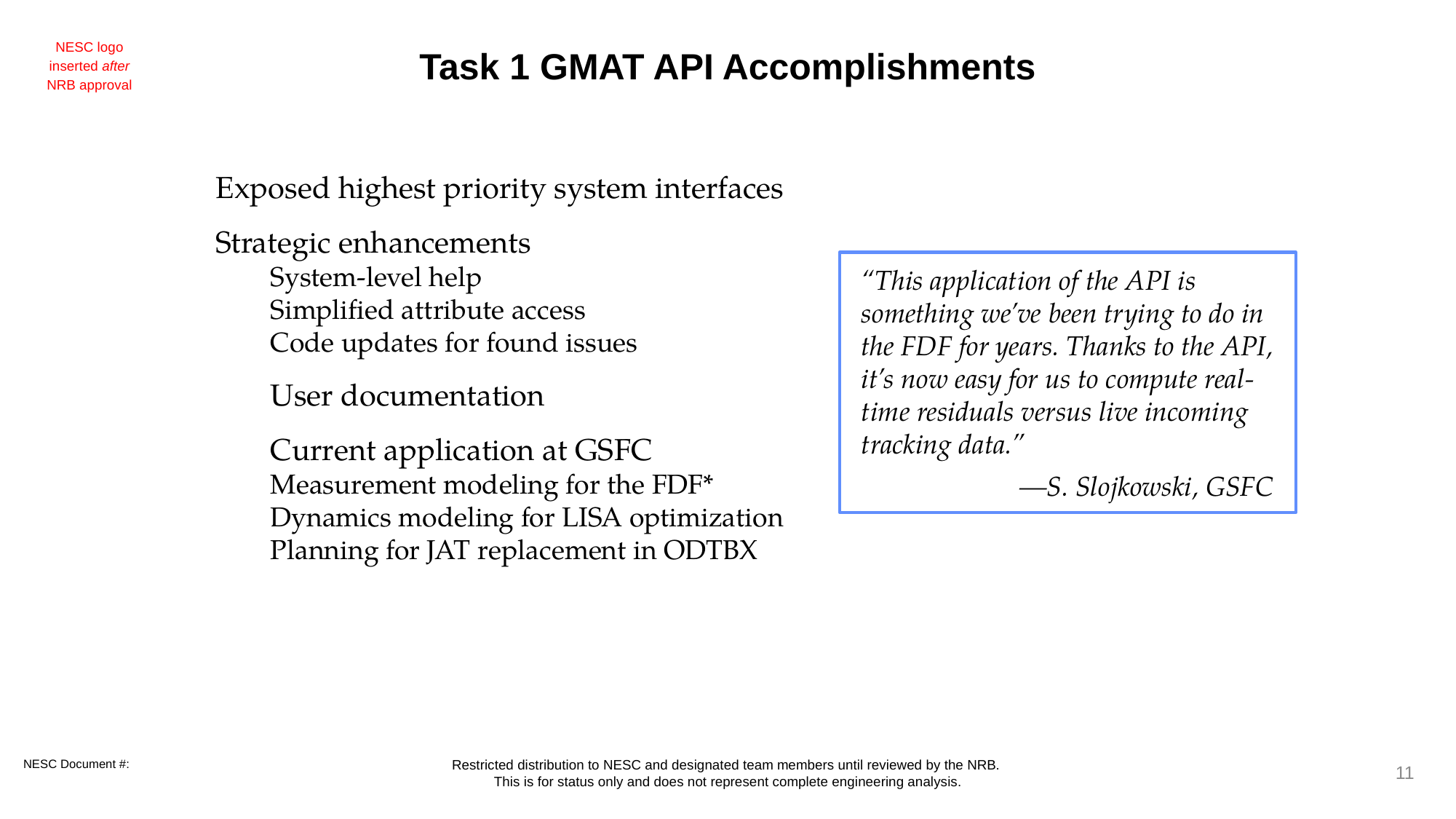

Task 1 GMAT API Accomplishments
Exposed highest priority system interfaces
Strategic enhancements
System-level help
Simplified attribute access
Code updates for found issues
User documentation
Current application at GSFC
Measurement modeling for the FDF*
Dynamics modeling for LISA optimization
Planning for JAT replacement in ODTBX

“This application of the API is something we’ve been trying to do in the FDF for years. Thanks to the API, it’s now easy for us to compute real-time residuals versus live incoming tracking data.”
—S. Slojkowski, GSFC